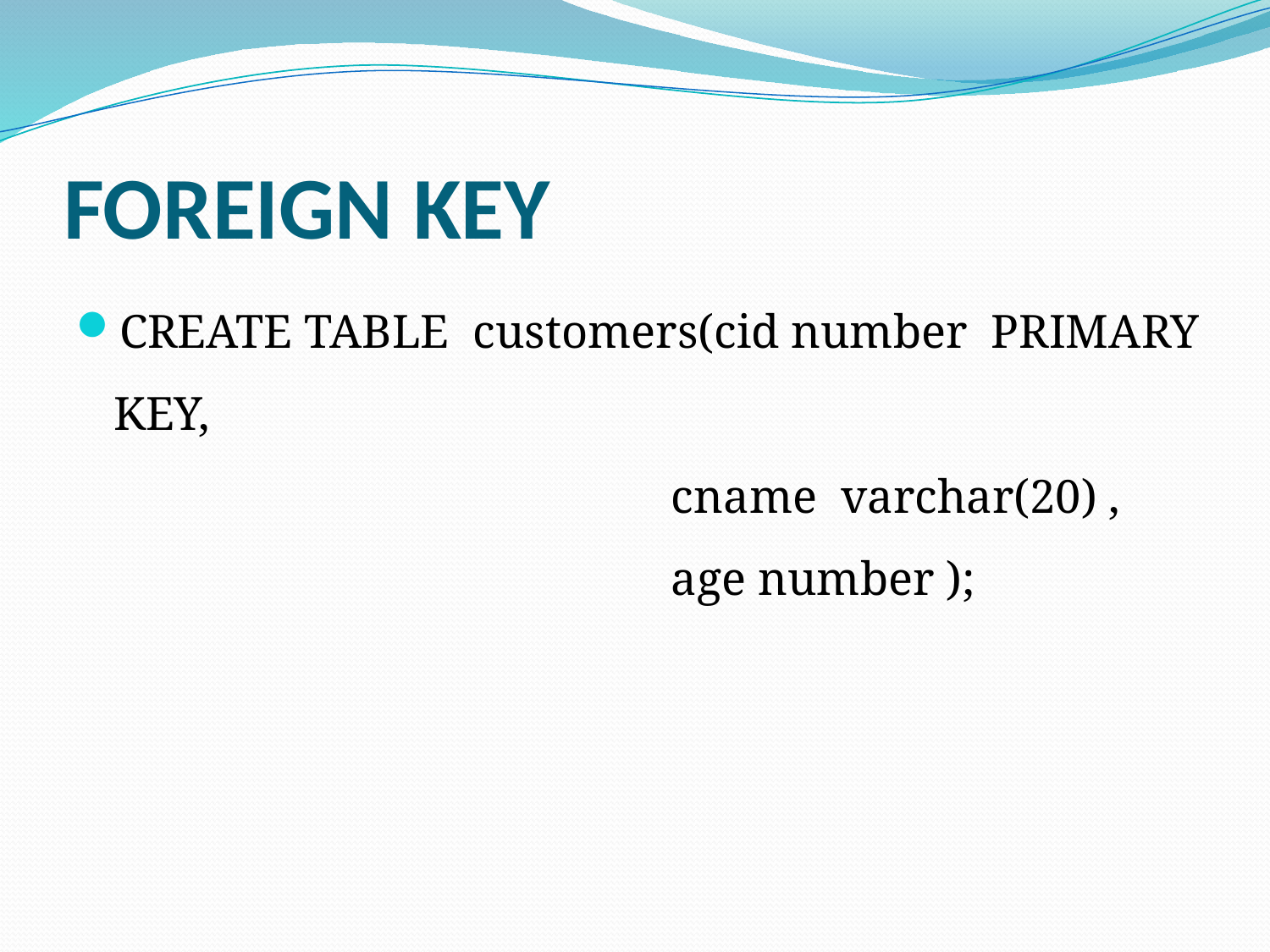

# FOREIGN KEY
CREATE TABLE  customers(cid number  PRIMARY KEY,
                                               cname  varchar(20) ,
                                               age number );